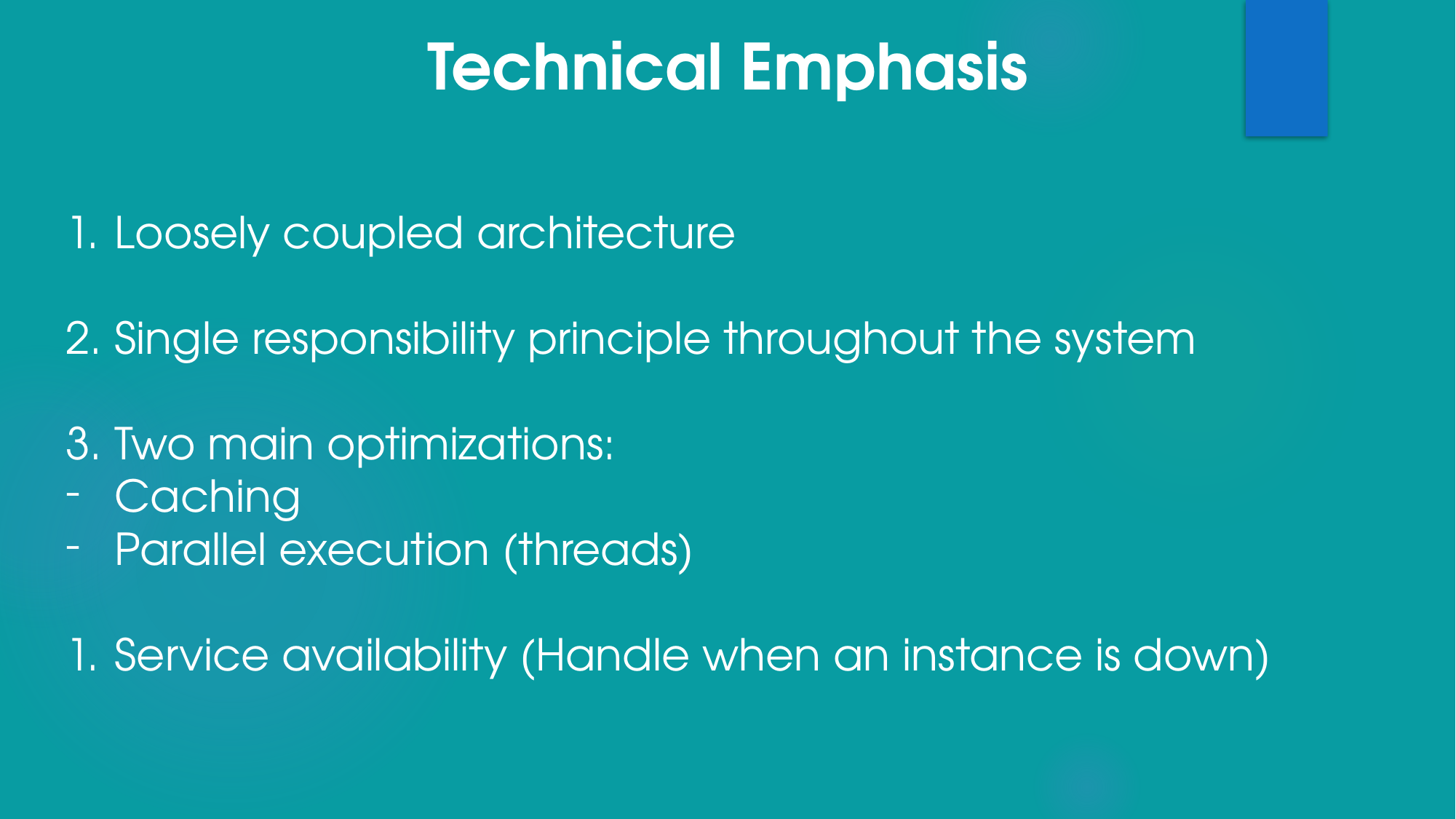

# Technical Emphasis

Loosely coupled architecture

Single responsibility principle throughout the system

Two main optimizations:
Caching
Parallel execution (threads)

Service availability (Handle when an instance is down)